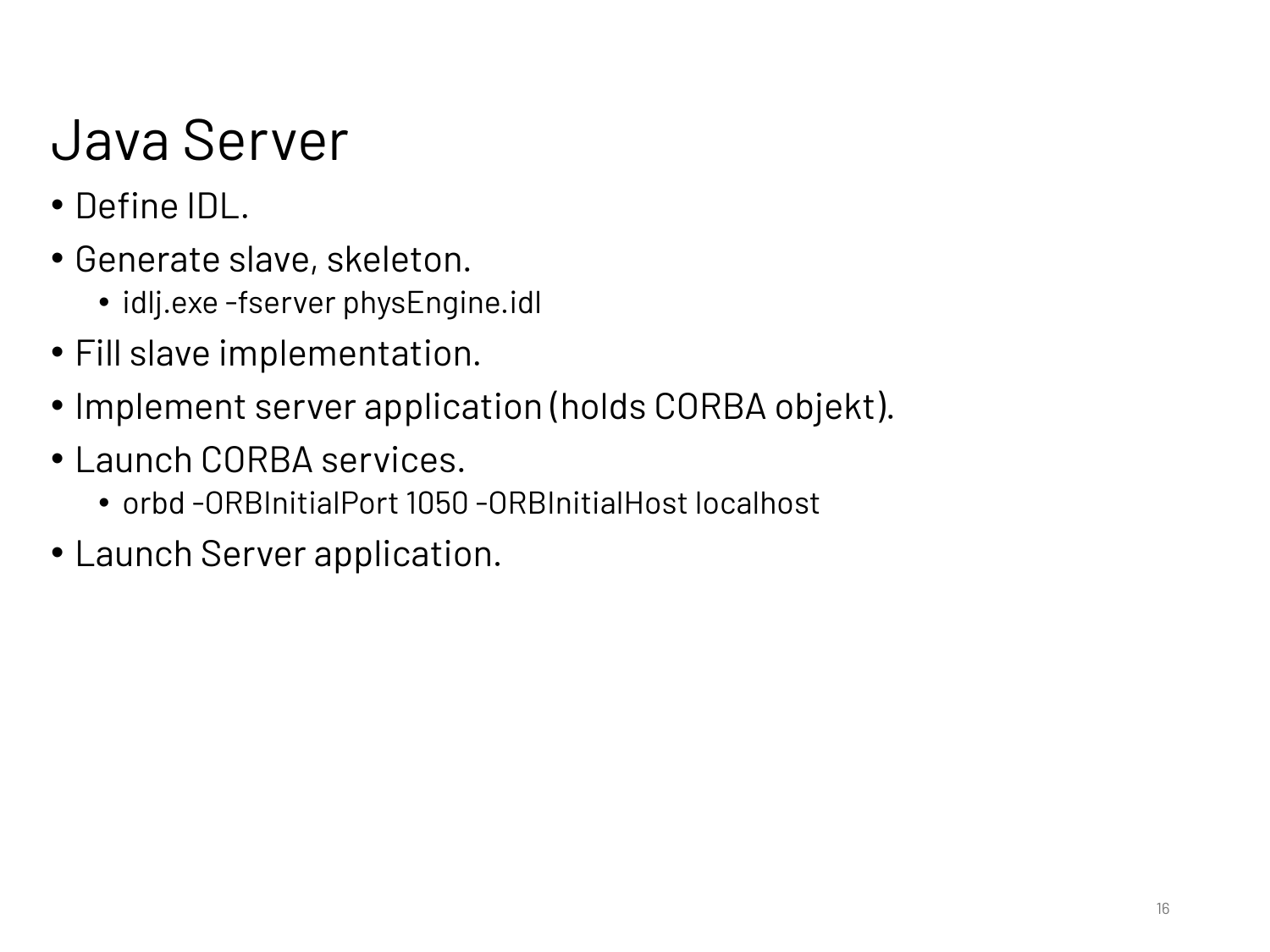

# Java Server
Define IDL.
Generate slave, skeleton.
idlj.exe -fserver physEngine.idl
Fill slave implementation.
Implement server application (holds CORBA objekt).
Launch CORBA services.
orbd -ORBInitialPort 1050 -ORBInitialHost localhost
Launch Server application.

16